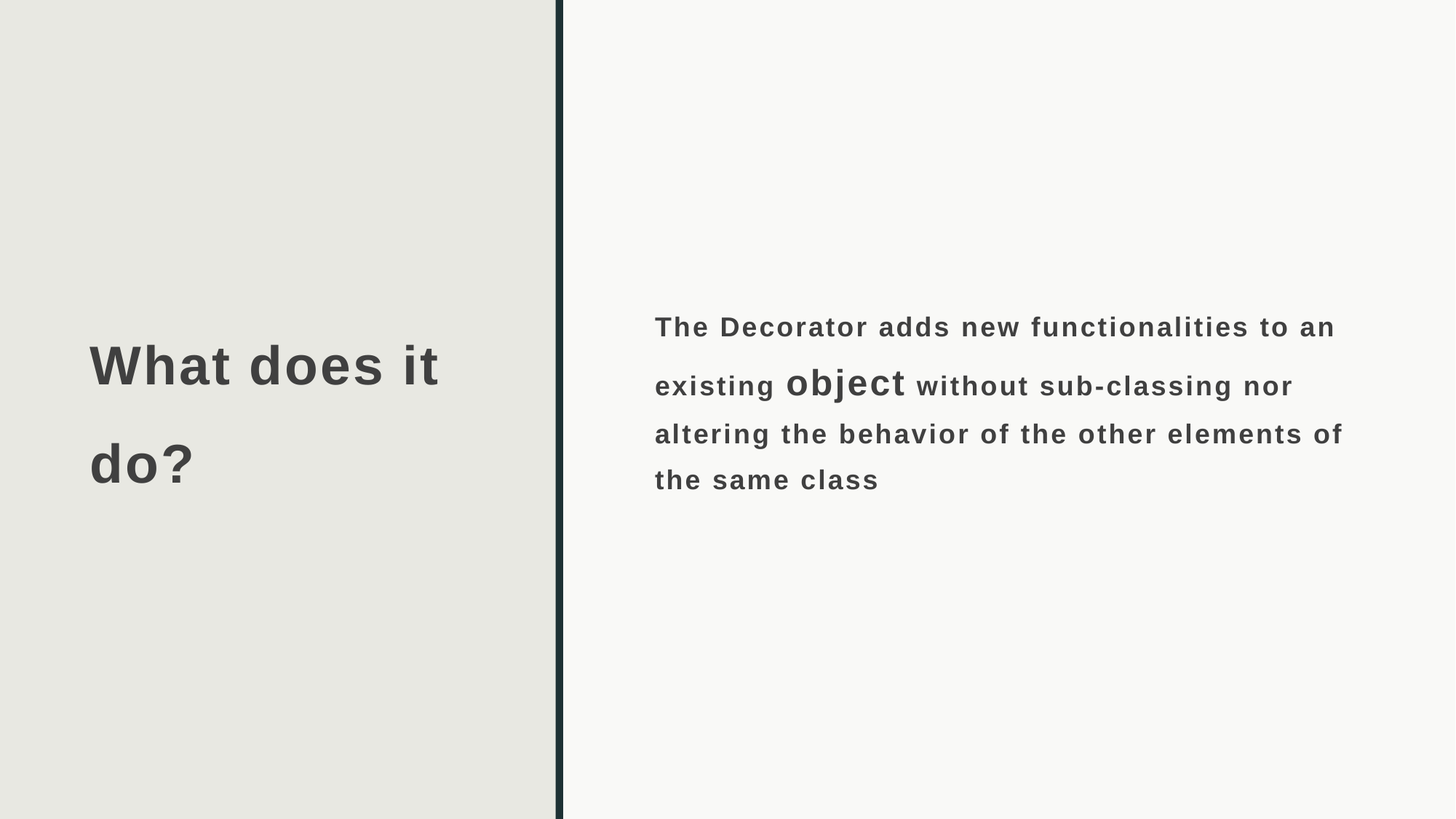

# What does it do?
The Decorator adds new functionalities to an existing object without sub-classing nor altering the behavior of the other elements of the same class